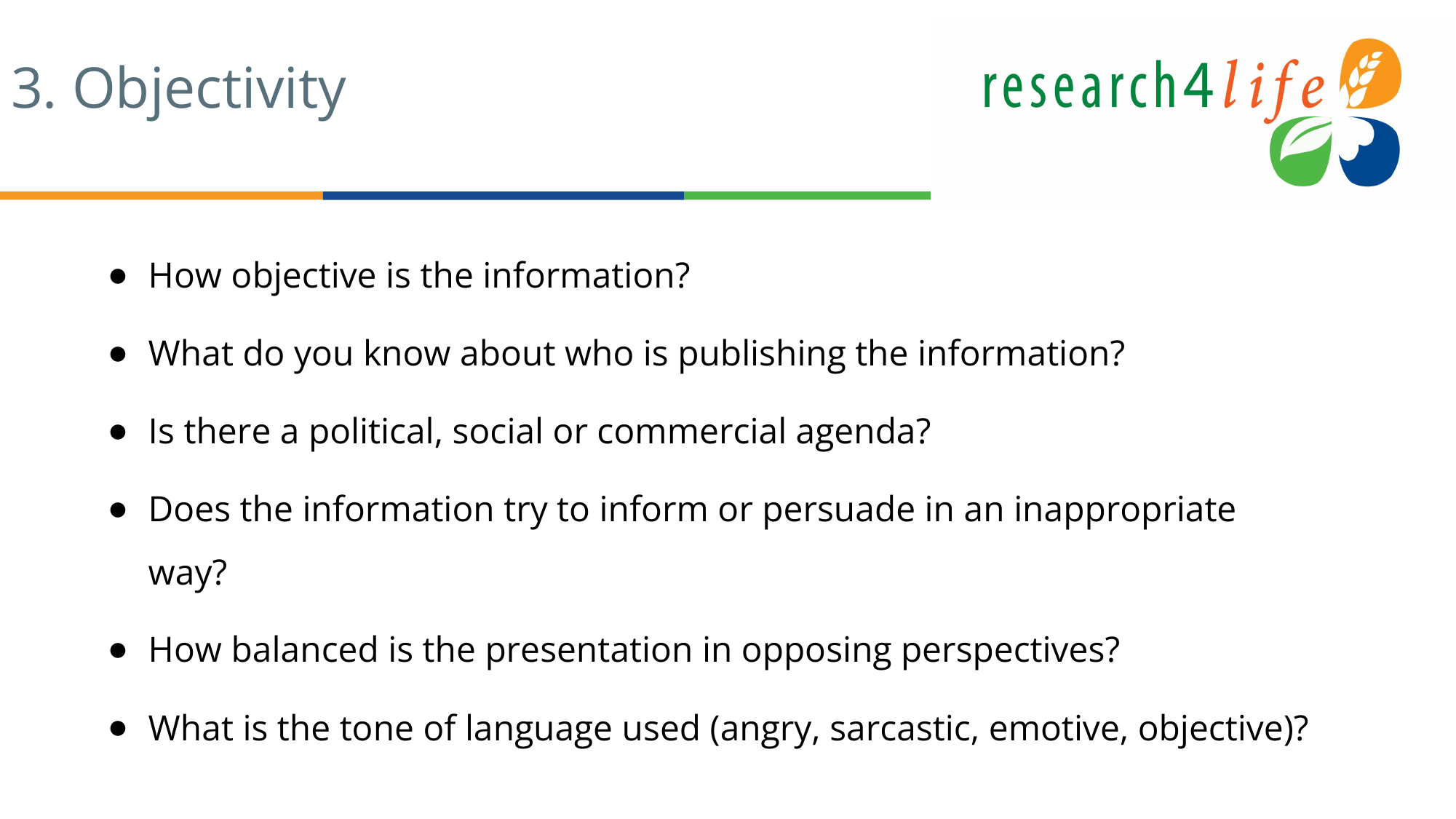

# 3. Objectivity
How objective is the information?
What do you know about who is publishing the information?
Is there a political, social or commercial agenda?
Does the information try to inform or persuade in an inappropriate way?
How balanced is the presentation in opposing perspectives?
What is the tone of language used (angry, sarcastic, emotive, objective)?